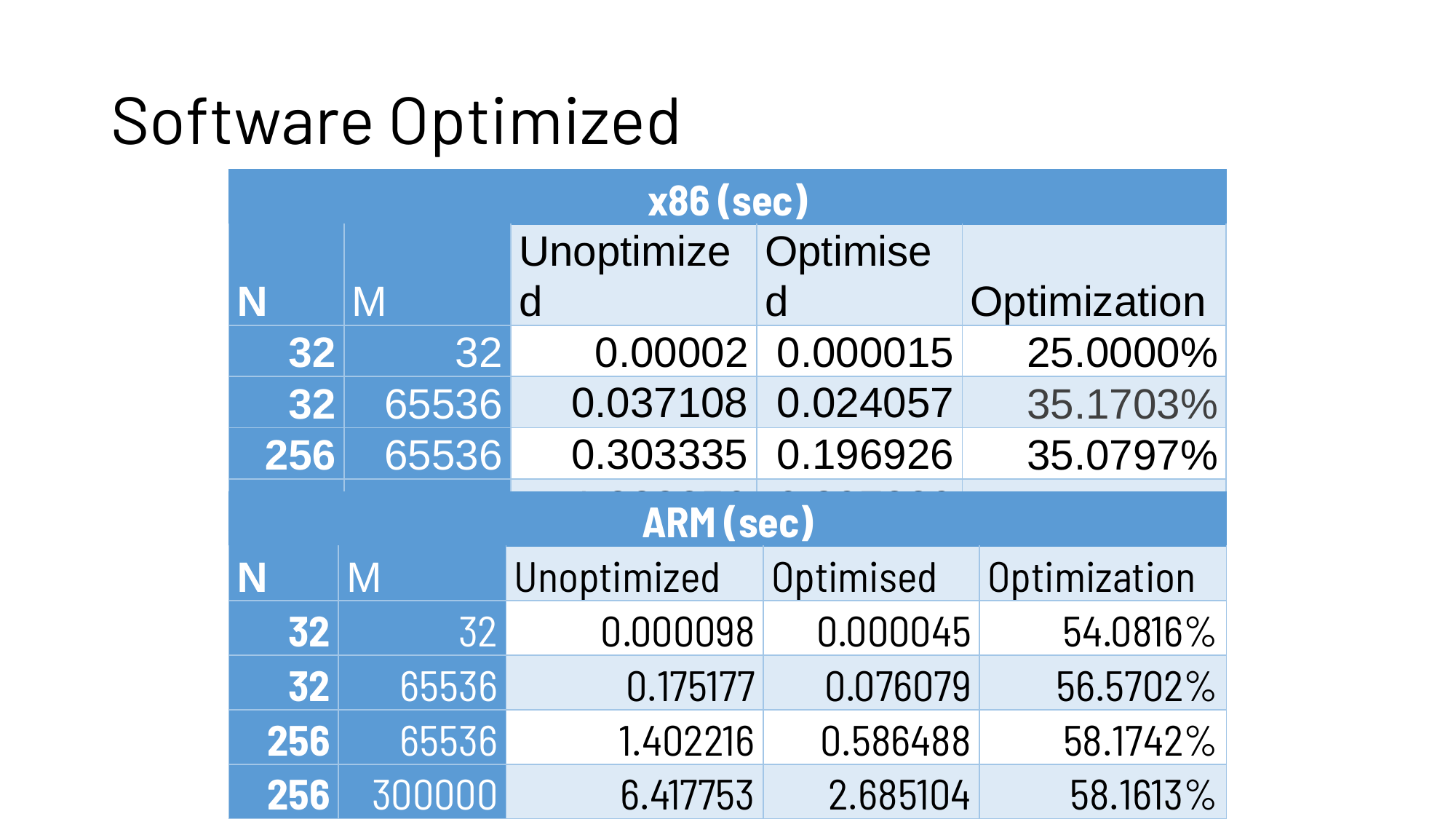

# Software Optimized
| x86 (sec) |  |  |  |  |
| --- | --- | --- | --- | --- |
| Ν | Μ | Unoptimized | Optimised | Optimization |
| 32 | 32 | 0.00002 | 0.000015 | 25.0000% |
| 32 | 65536 | 0.037108 | 0.024057 | 35.1703% |
| 256 | 65536 | 0.303335 | 0.196926 | 35.0797% |
| 256 | 300000 | 1.388256 | 0.897239 | 35.3693% |
| ARM (sec) |  |  |  |  |
| --- | --- | --- | --- | --- |
| Ν | Μ | Unoptimized | Optimised | Optimization |
| 32 | 32 | 0.000098 | 0.000045 | 54.0816% |
| 32 | 65536 | 0.175177 | 0.076079 | 56.5702% |
| 256 | 65536 | 1.402216 | 0.586488 | 58.1742% |
| 256 | 300000 | 6.417753 | 2.685104 | 58.1613% |